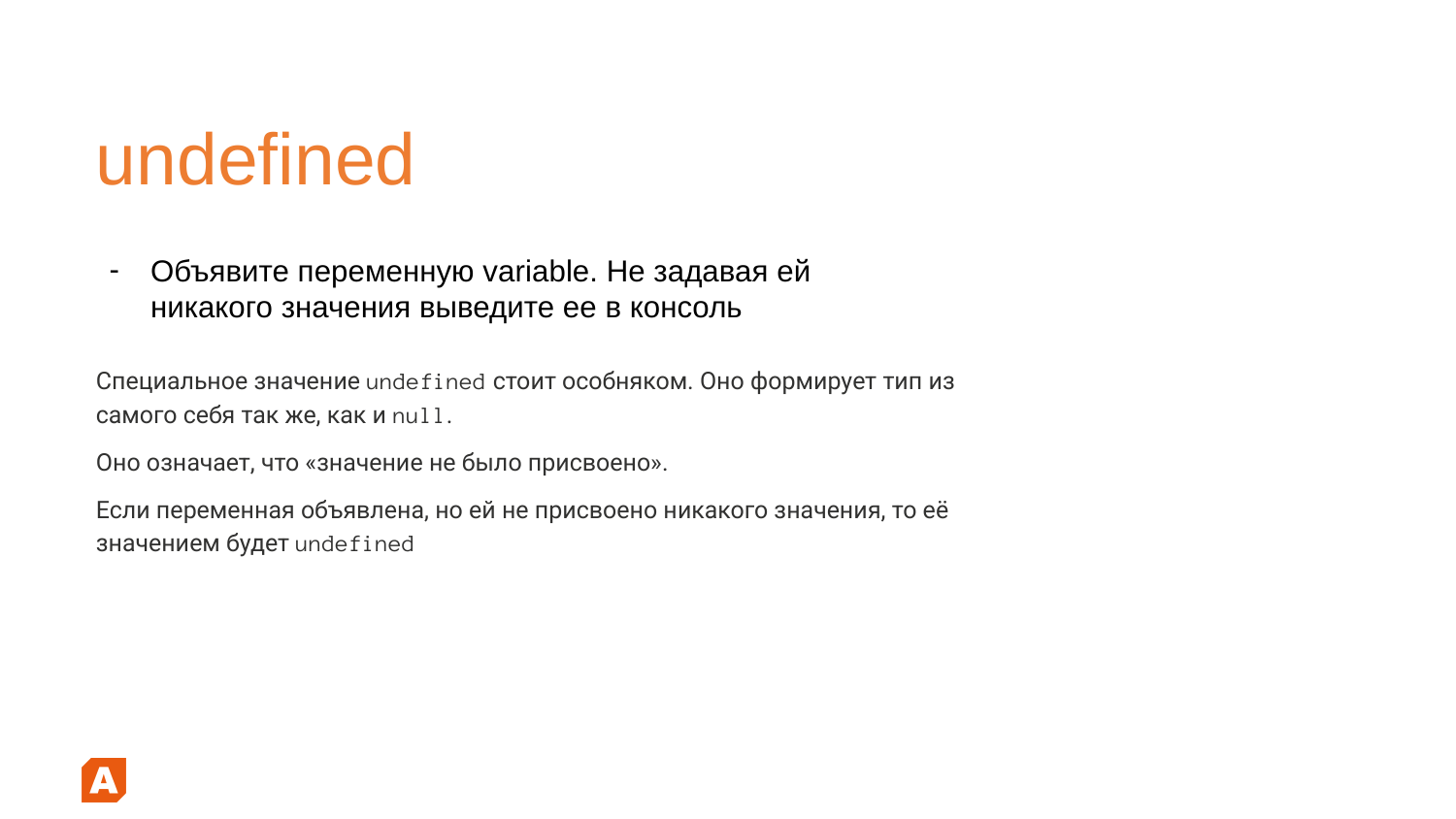

undefined
Объявите переменную variable. Не задавая ей никакого значения выведите ее в консоль
Специальное значение undefined стоит особняком. Оно формирует тип из самого себя так же, как и null.
Оно означает, что «значение не было присвоено».
Если переменная объявлена, но ей не присвоено никакого значения, то её значением будет undefined